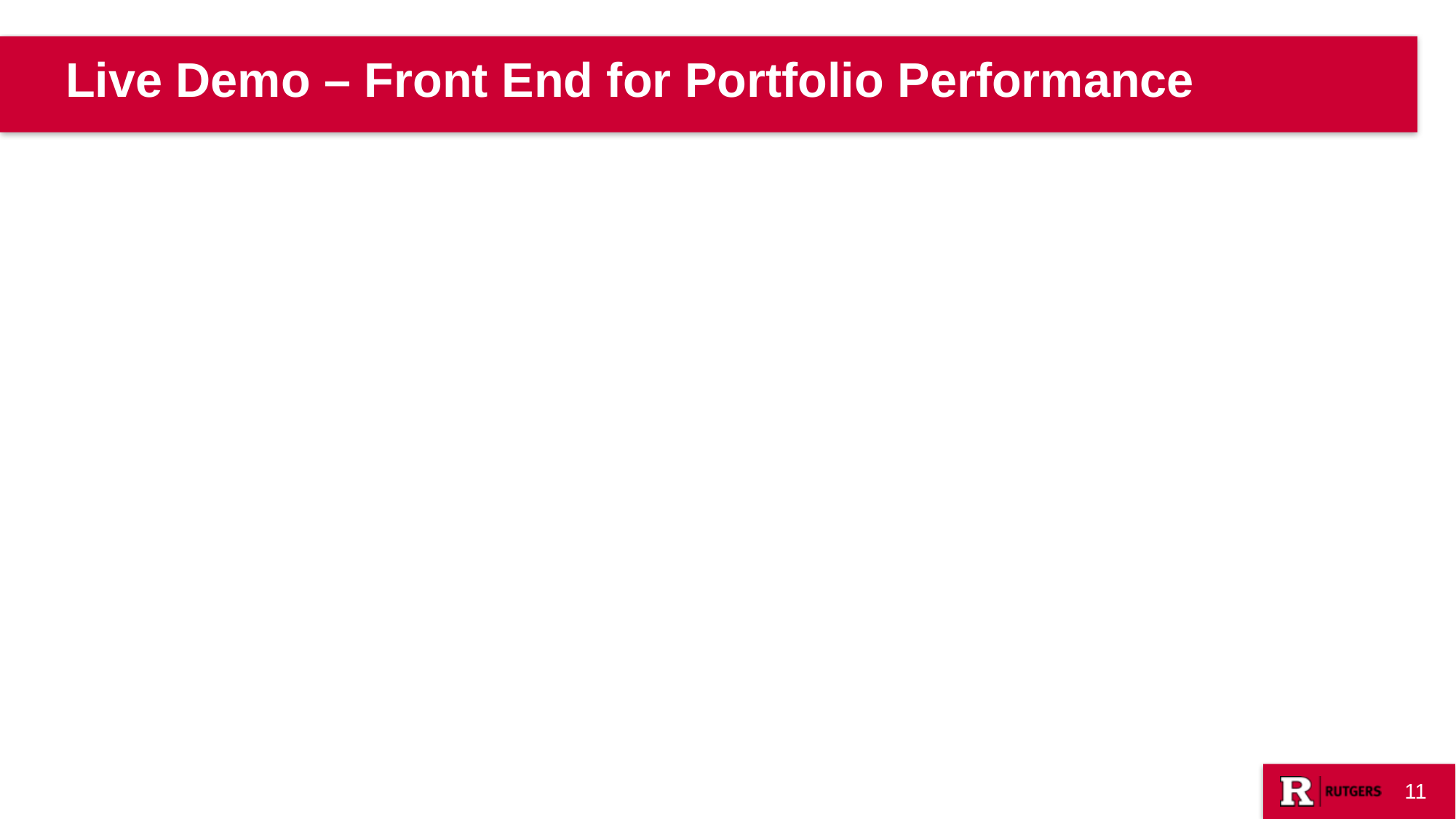

Live Demo – Front End for Portfolio Performance

11